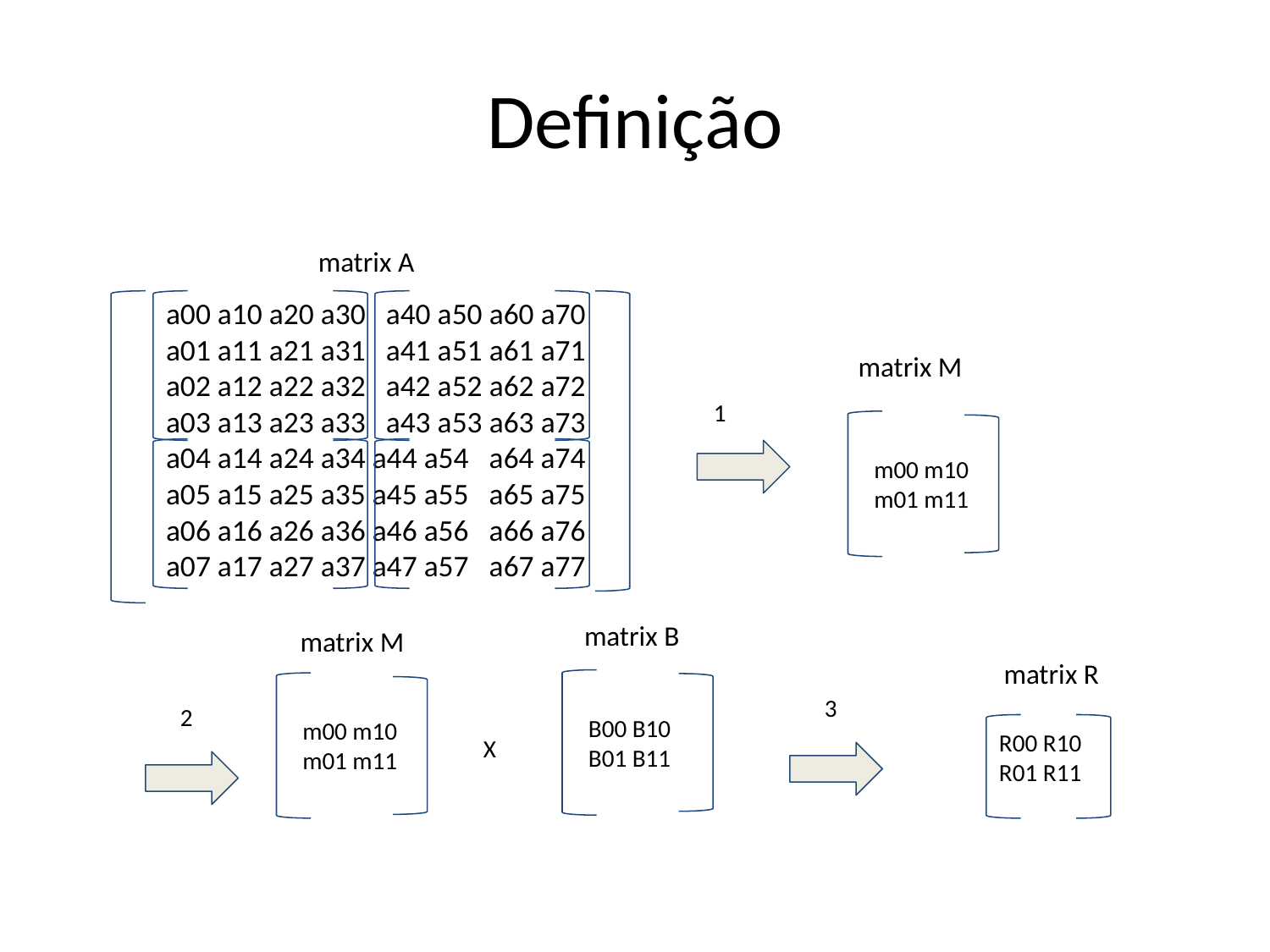

# Definição
matrix A
a00 a10 a20 a30   a40 a50 a60 a70
a01 a11 a21 a31   a41 a51 a61 a71
a02 a12 a22 a32   a42 a52 a62 a72
a03 a13 a23 a33   a43 a53 a63 a73
a04 a14 a24 a34 a44 a54   a64 a74
a05 a15 a25 a35 a45 a55   a65 a75
a06 a16 a26 a36 a46 a56   a66 a76
a07 a17 a27 a37 a47 a57   a67 a77

matrix M
1

m00 m10
m01 m11
matrix B
matrix M
matrix R

3
2
B00 B10
B01 B11
m00 m10
m01 m11

R00 R10
R01 R11

X